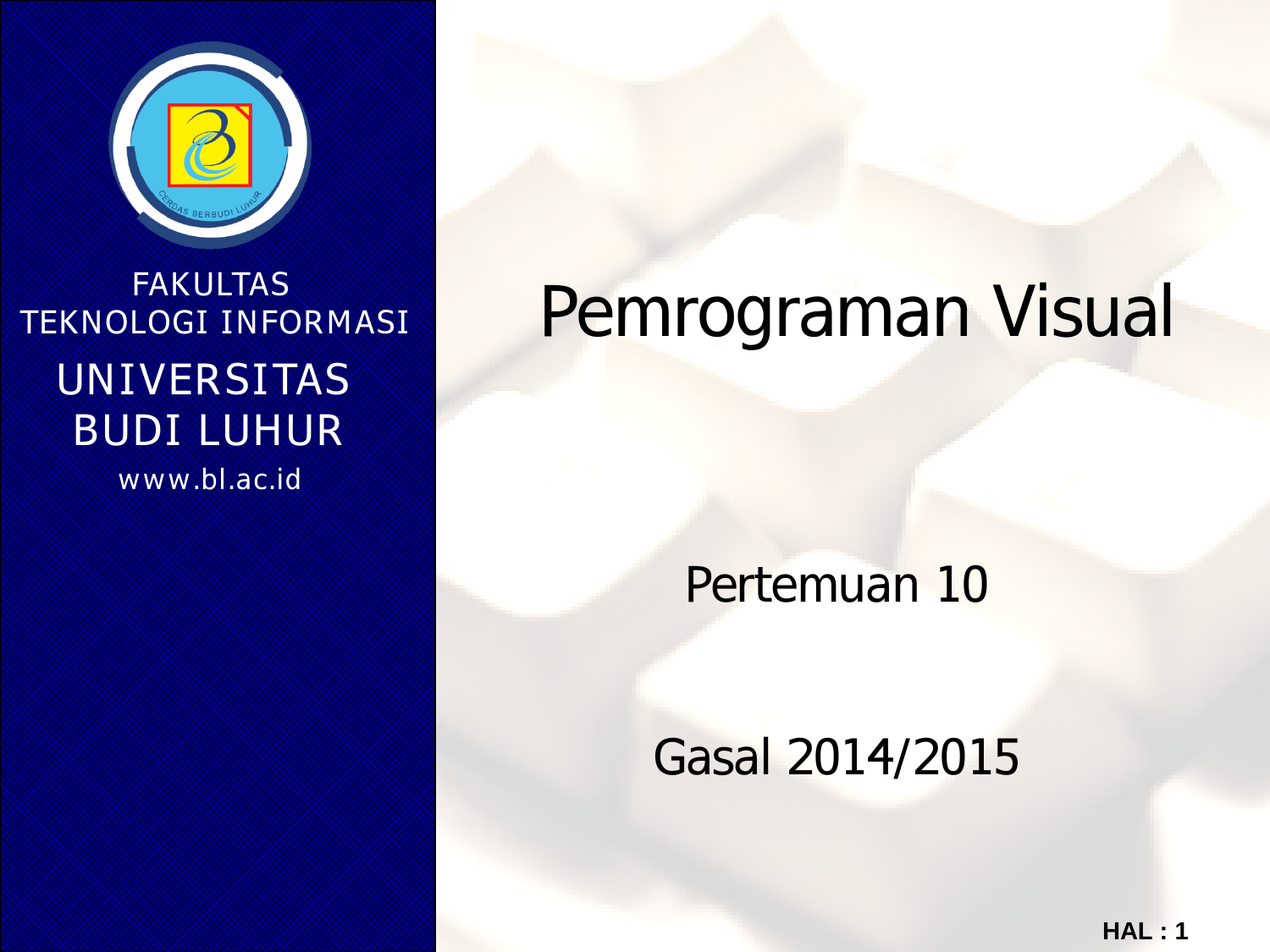

# Pemrograman Visual
Pertemuan 10
Gasal 2014/2015